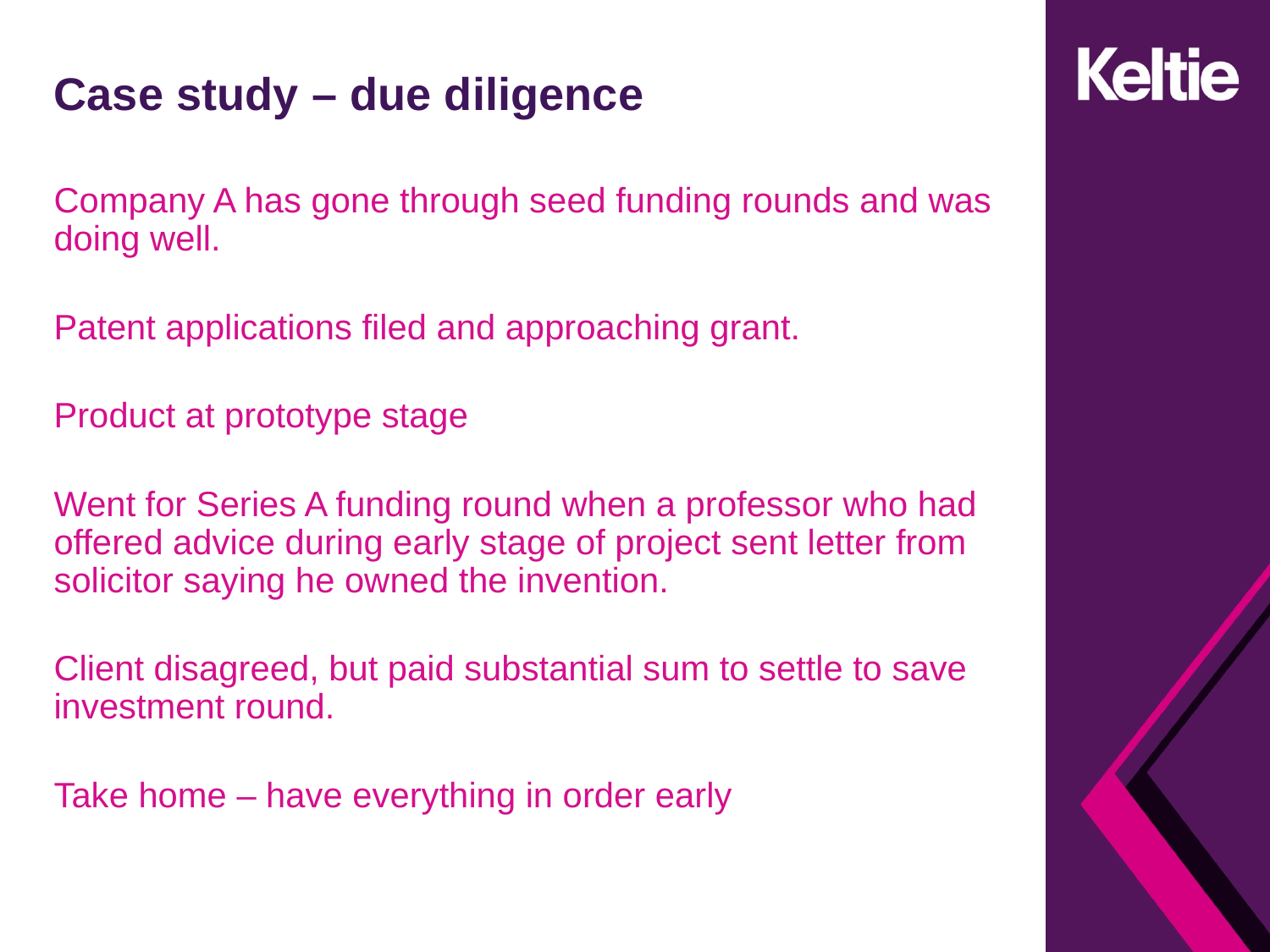

# Case study – due diligence
Company A has gone through seed funding rounds and was doing well.

Patent applications filed and approaching grant.

Product at prototype stage

Went for Series A funding round when a professor who had offered advice during early stage of project sent letter from solicitor saying he owned the invention.

Client disagreed, but paid substantial sum to settle to save investment round.

Take home – have everything in order early